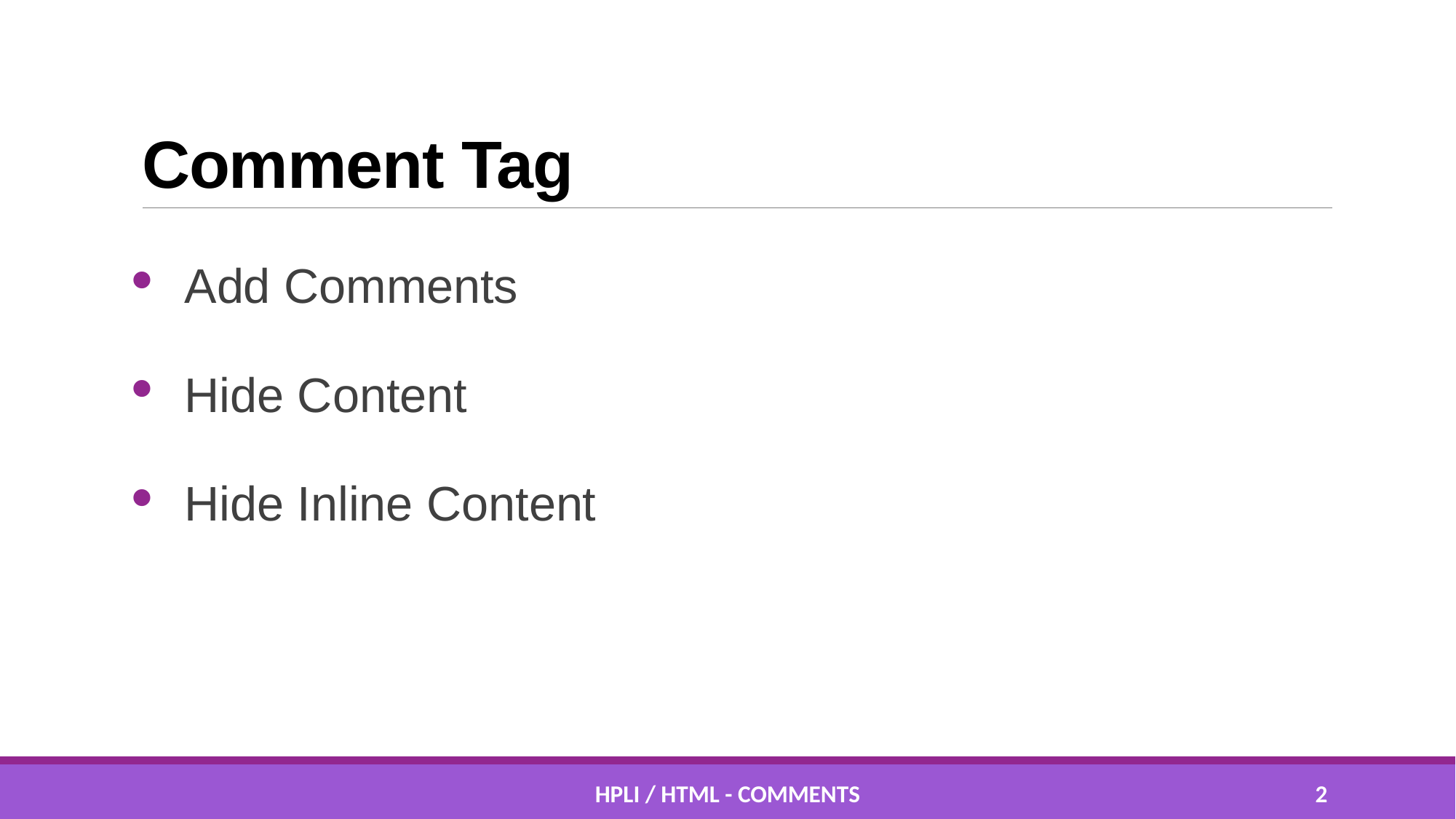

# Comment Tag
Add Comments
Hide Content
Hide Inline Content

HPLI / HTML - comments
2